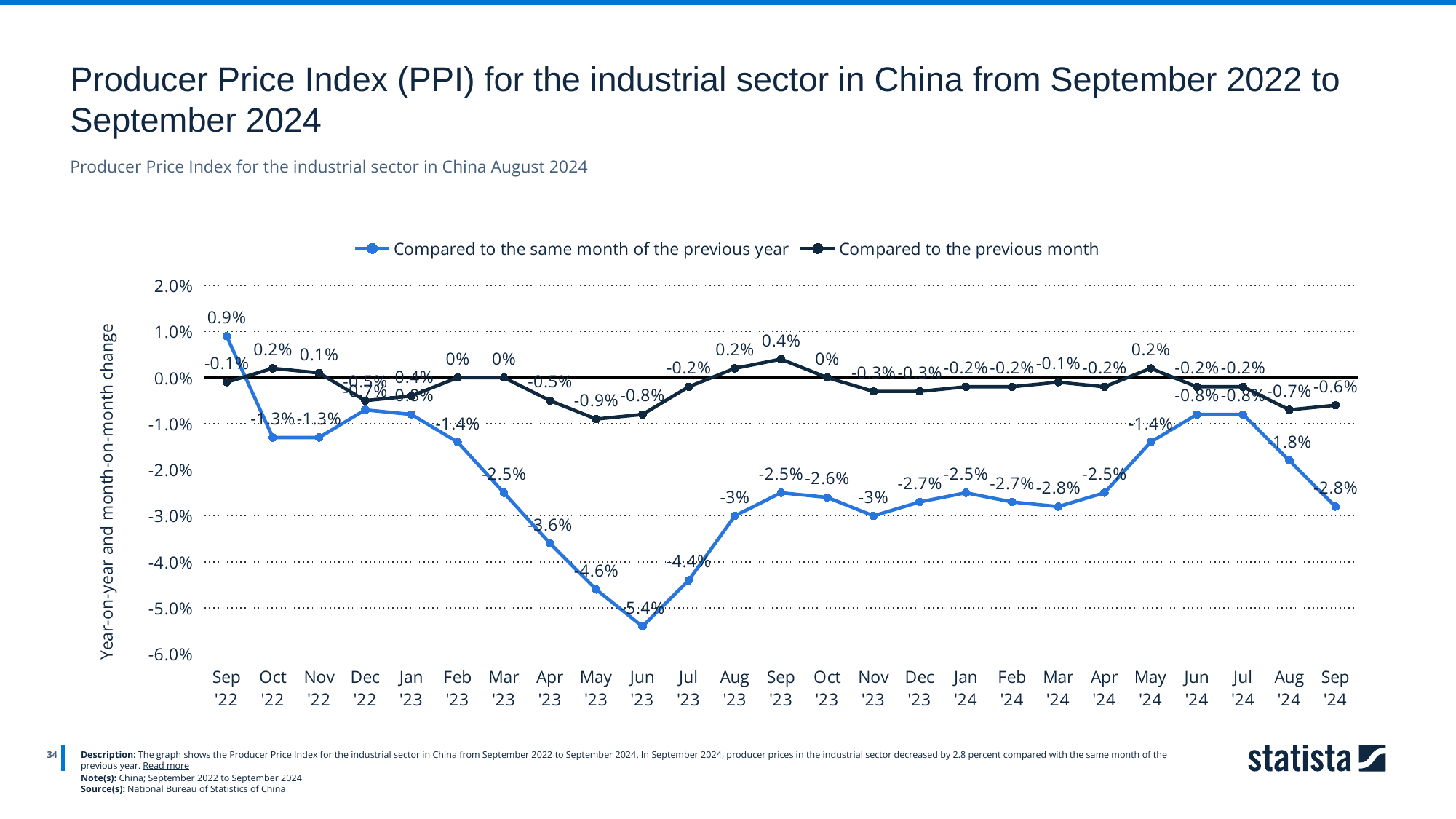

Producer Price Index (PPI) for the industrial sector in China from September 2022 to September 2024
Producer Price Index for the industrial sector in China August 2024

### Chart

| Category | Compared to the same month of the previous year | Compared to the previous month |
|---|---|---|
| Sep '22 | 0.009 | -0.001 |
| Oct '22 | -0.013 | 0.002 |
| Nov '22 | -0.013 | 0.001 |
| Dec '22 | -0.007 | -0.005 |
| Jan '23 | -0.008 | -0.004 |
| Feb '23 | -0.014 | 0.0 |
| Mar '23 | -0.025 | 0.0 |
| Apr '23 | -0.036 | -0.005 |
| May '23 | -0.046 | -0.009 |
| Jun '23 | -0.054 | -0.008 |
| Jul '23 | -0.044 | -0.002 |
| Aug '23 | -0.03 | 0.002 |
| Sep '23 | -0.025 | 0.004 |
| Oct '23 | -0.026 | 0.0 |
| Nov '23 | -0.03 | -0.003 |
| Dec '23 | -0.027 | -0.003 |
| Jan '24 | -0.025 | -0.002 |
| Feb '24 | -0.027 | -0.002 |
| Mar '24 | -0.028 | -0.001 |
| Apr '24 | -0.025 | -0.002 |
| May '24 | -0.014 | 0.002 |
| Jun '24 | -0.008 | -0.002 |
| Jul '24 | -0.008 | -0.002 |
| Aug '24 | -0.018 | -0.007 |
| Sep '24 | -0.028 | -0.006 |
34
Description: The graph shows the Producer Price Index for the industrial sector in China from September 2022 to September 2024. In September 2024, producer prices in the industrial sector decreased by 2.8 percent compared with the same month of the previous year. Read more
Note(s): China; September 2022 to September 2024
Source(s): National Bureau of Statistics of China